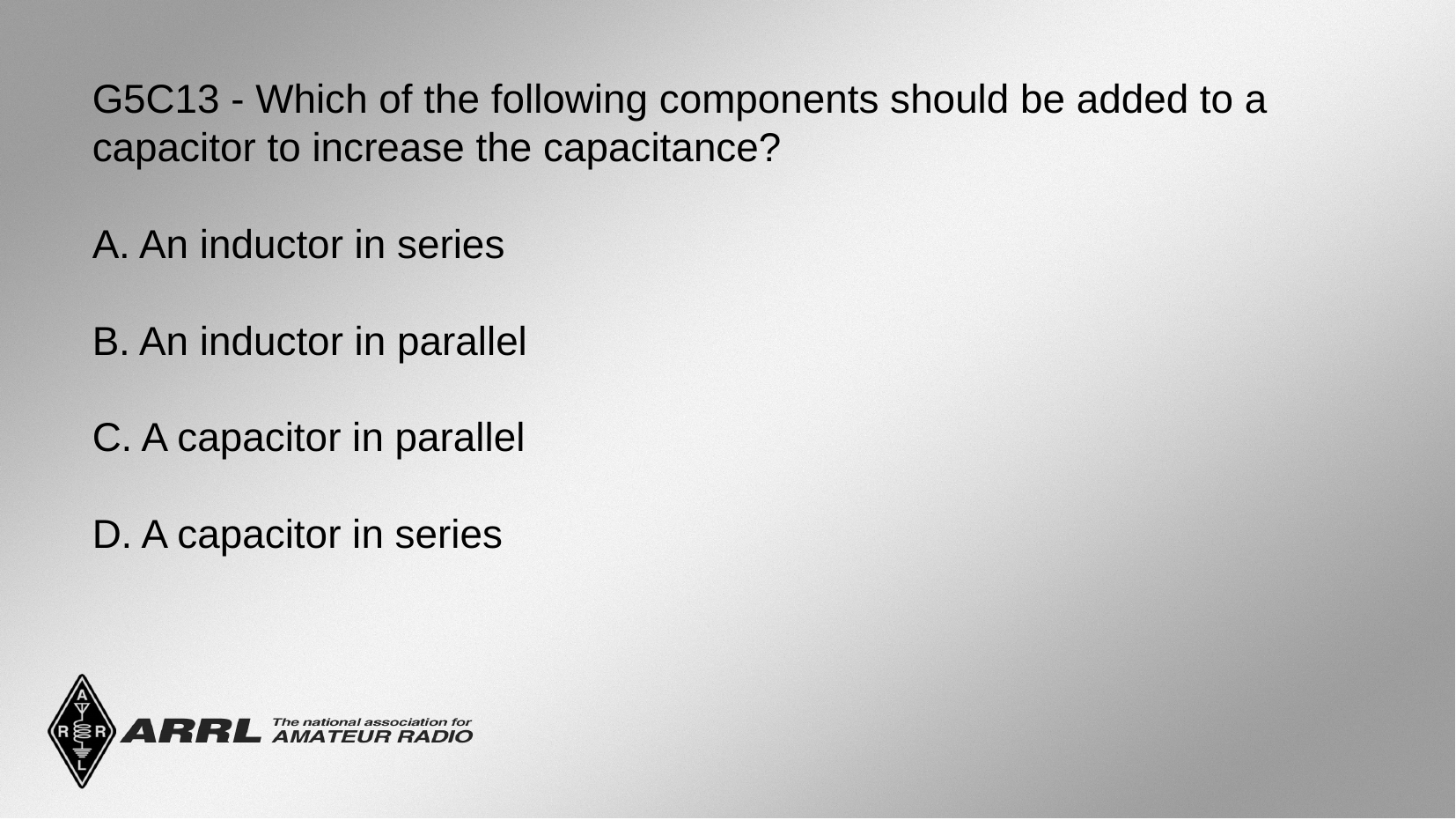

G5C13 - Which of the following components should be added to a capacitor to increase the capacitance?

A. An inductor in series

B. An inductor in parallel

C. A capacitor in parallel

D. A capacitor in series